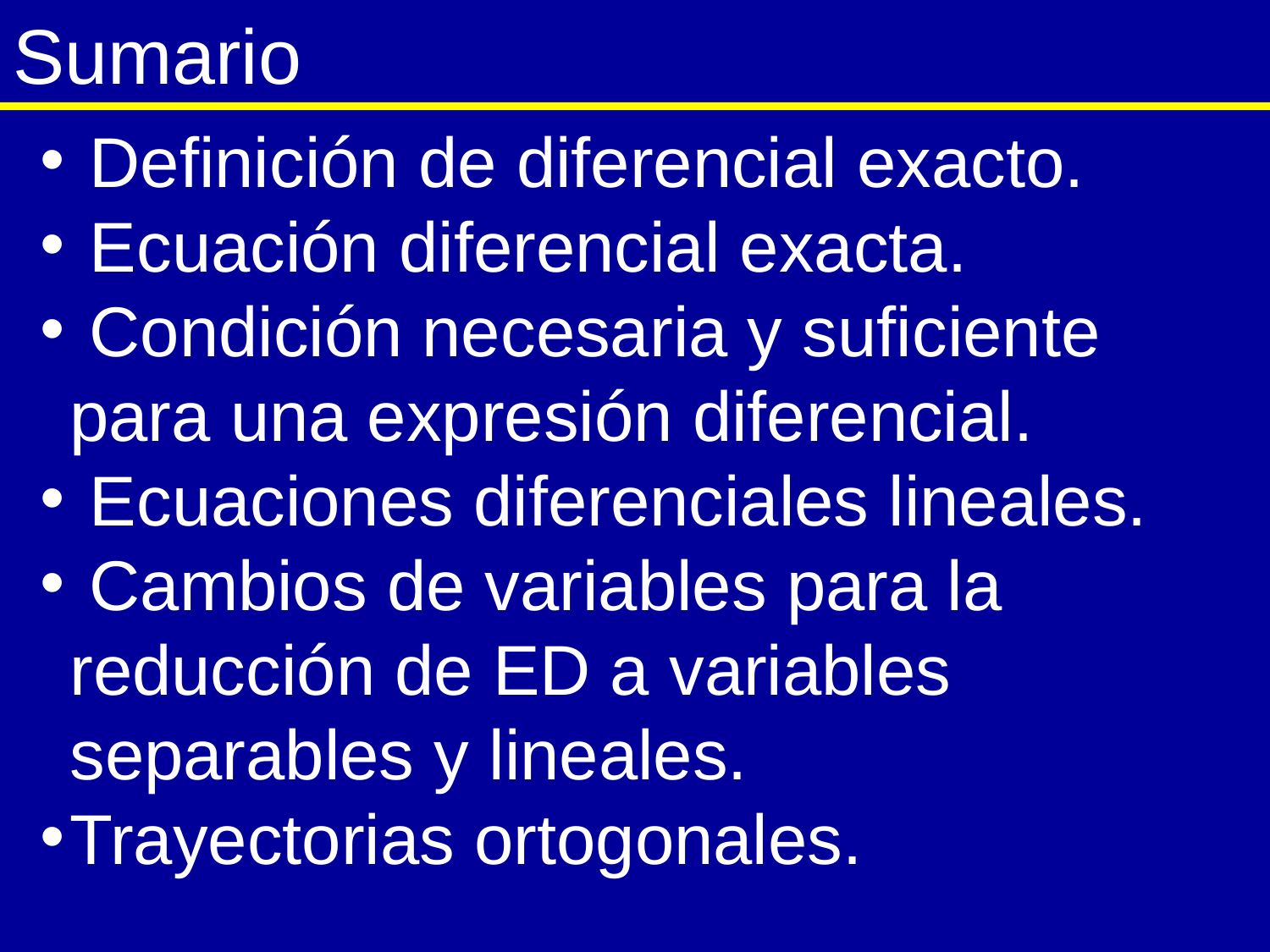

# Sumario

 Definición de diferencial exacto.
 Ecuación diferencial exacta.
 Condición necesaria y suficiente para una expresión diferencial.
 Ecuaciones diferenciales lineales.
 Cambios de variables para la reducción de ED a variables separables y lineales.
Trayectorias ortogonales.